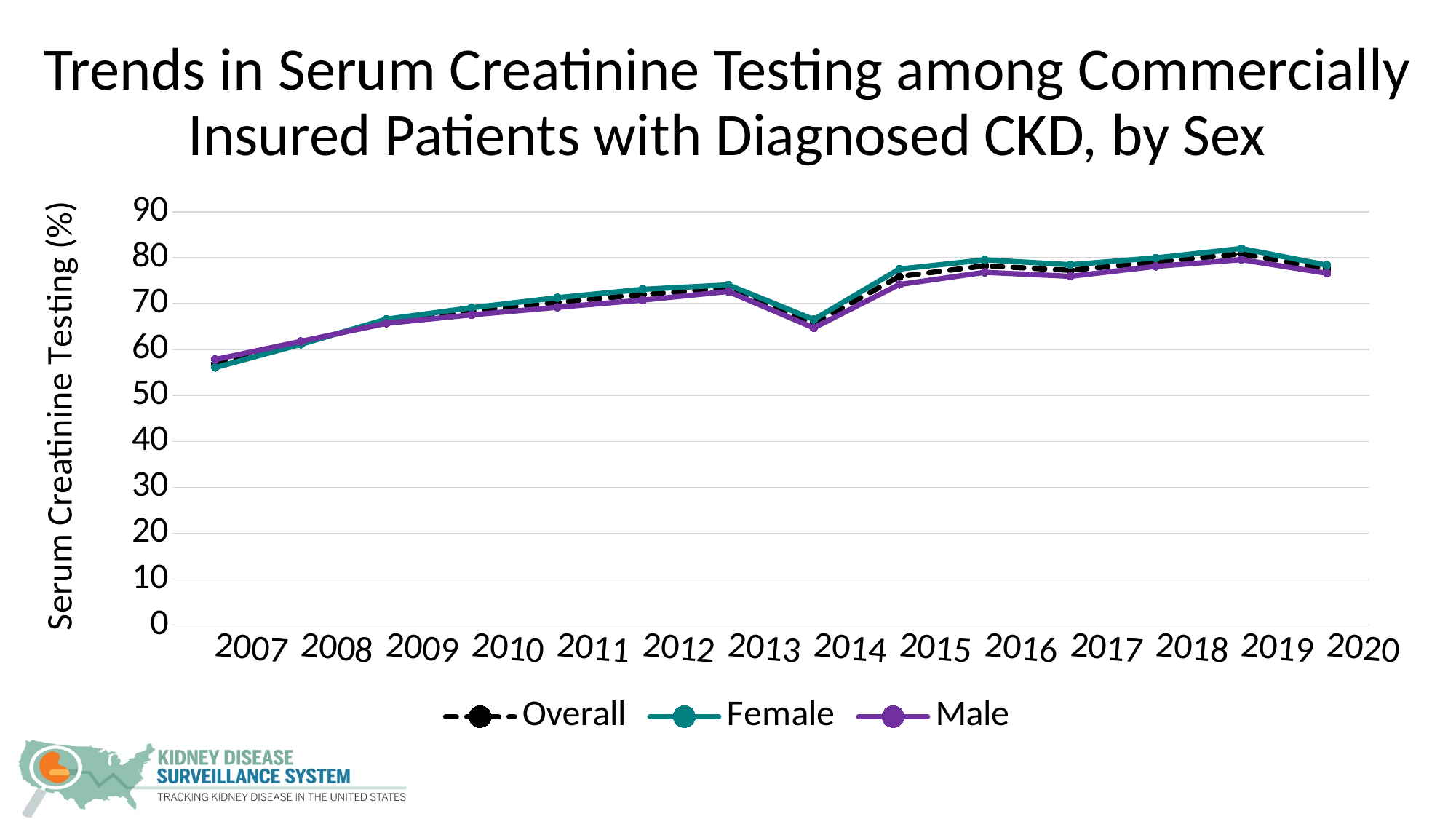

# Trends in Serum Creatinine Testing among Commercially Insured Patients with Diagnosed CKD, by Sex

### Chart

| Category | Overall | Female | Male |
|---|---|---|---|
| 2007 | 56.97585428385566 | 56.08463531443825 | 57.823230815168706 |
| 2008 | 61.46371285615457 | 61.13929506946517 | 61.769485592849556 |
| 2009 | 66.15038625736938 | 66.60008195041999 | 65.70758523300383 |
| 2010 | 68.33931029486344 | 69.10042139847154 | 67.55604557148108 |
| 2011 | 70.2743778727046 | 71.28408343108924 | 69.19912859340961 |
| 2012 | 71.98014918932249 | 73.10537251409914 | 70.76489068410592 |
| 2013 | 73.38391708587385 | 74.07232023213405 | 72.64108892053794 |
| 2014 | 65.65908666721647 | 66.53178851776454 | 64.72077103224645 |
| 2015 | 75.91616924908753 | 77.52907778166889 | 74.15319460846194 |
| 2016 | 78.23213026099225 | 79.53084362580078 | 76.81332332935634 |
| 2017 | 77.25332271936192 | 78.47422633803772 | 75.94190347462222 |
| 2018 | 79.0676325227883 | 79.95692037354571 | 78.10456011761708 |
| 2019 | 80.83876087047592 | 82.00623318757629 | 79.57461114233435 |
| 2020 | 77.53993264187241 | 78.39160164517659 | 76.60269188102336 |